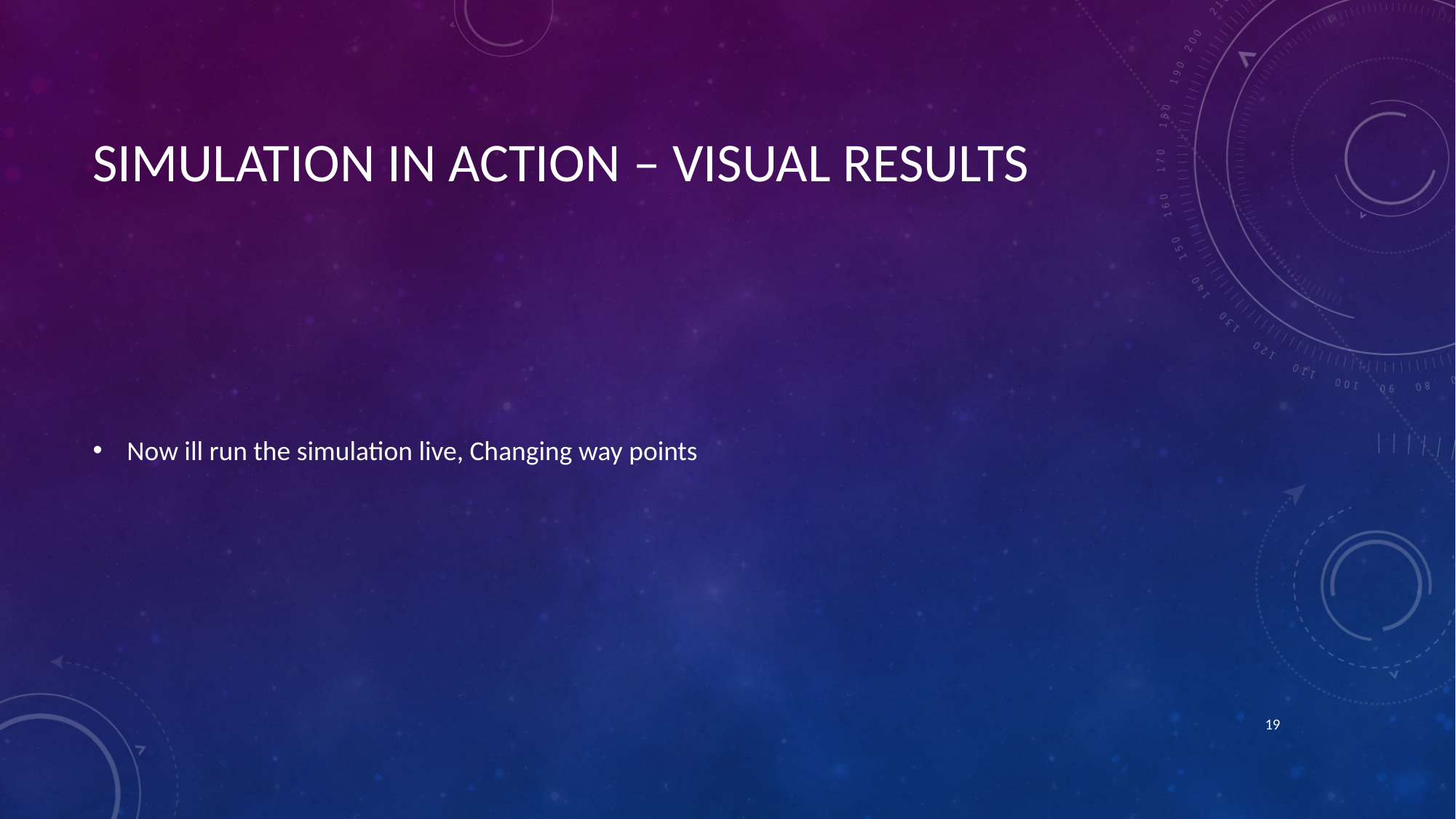

# Simulation in Action – Visual Results
Now ill run the simulation live, Changing way points

19